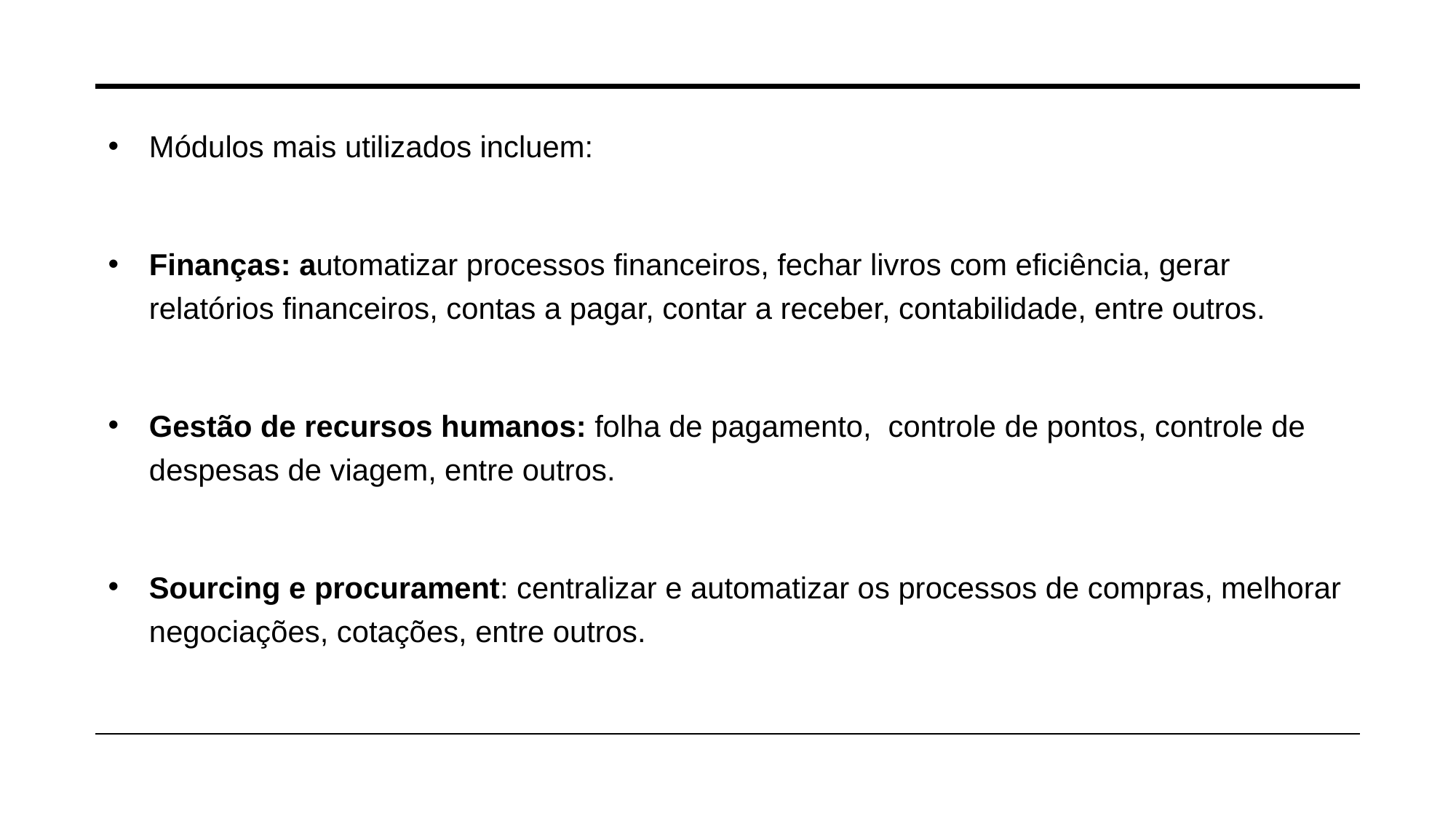

#
Módulos mais utilizados incluem:

Finanças: automatizar processos financeiros, fechar livros com eficiência, gerar relatórios financeiros, contas a pagar, contar a receber, contabilidade, entre outros.

Gestão de recursos humanos: folha de pagamento,  controle de pontos, controle de despesas de viagem, entre outros.

Sourcing e procurament: centralizar e automatizar os processos de compras, melhorar negociações, cotações, entre outros.